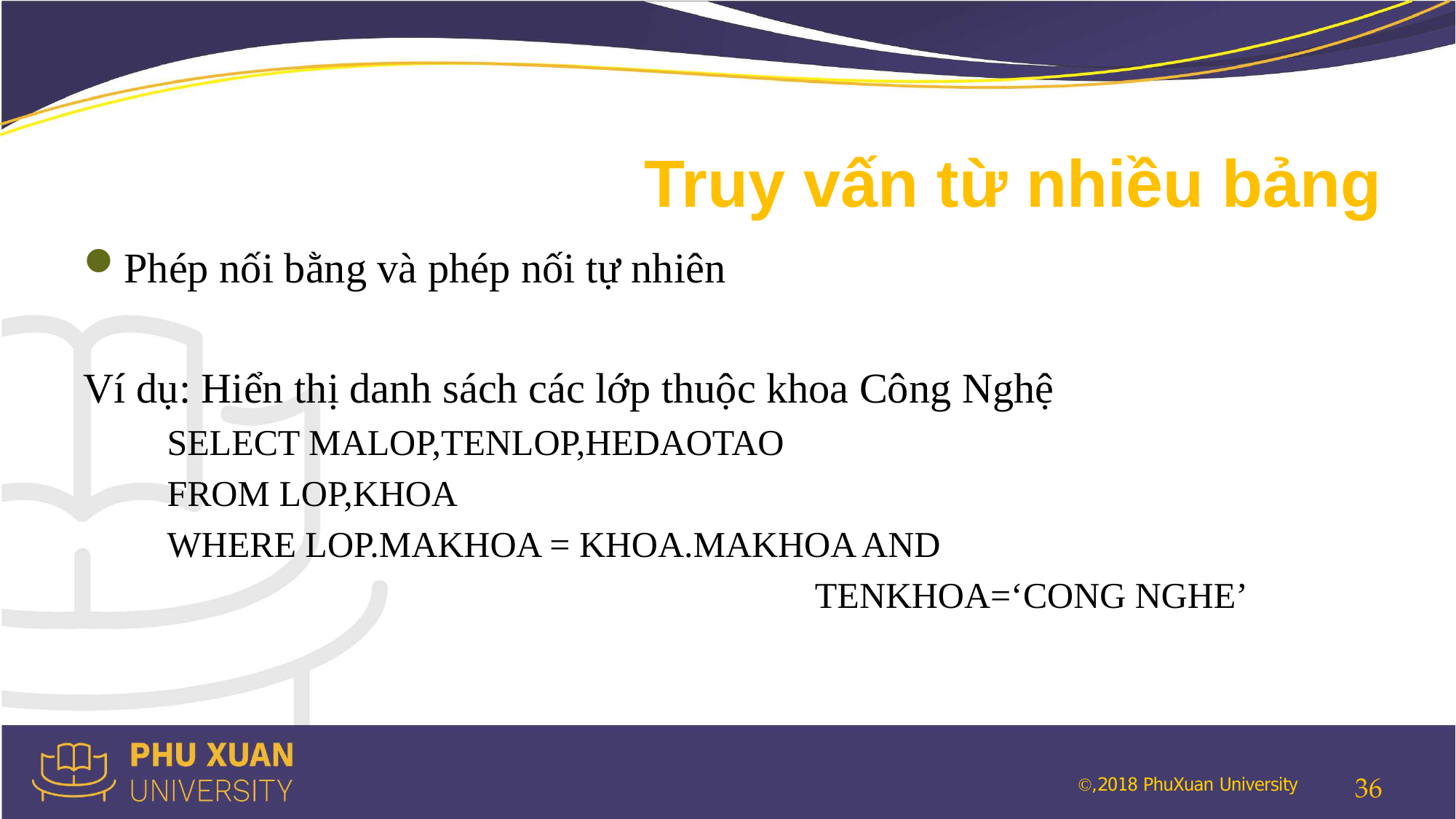

# Truy vấn từ nhiều bảng
Phép nối bằng và phép nối tự nhiên

Ví dụ: Hiển thị danh sách các lớp thuộc khoa Công Nghệ
    SELECT MALOP,TENLOP,HEDAOTAO
    FROM LOP,KHOA
    WHERE LOP.MAKHOA = KHOA.MAKHOA AND
            						TENKHOA=‘CONG NGHE’

36